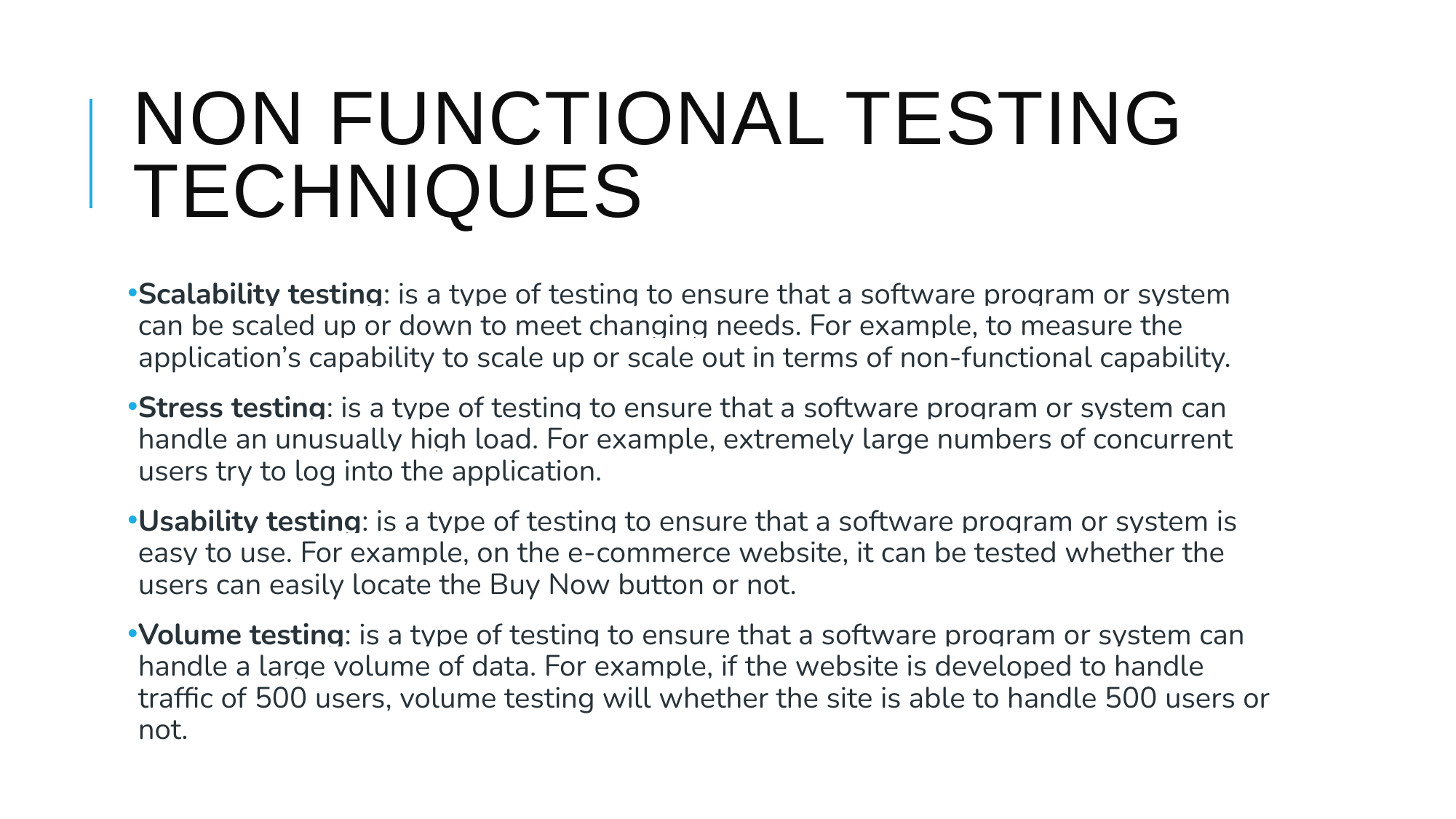

# Non functional testing techniques
Scalability testing: is a type of testing to ensure that a software program or system can be scaled up or down to meet changing needs. For example, to measure the application’s capability to scale up or scale out in terms of non-functional capability.
Stress testing: is a type of testing to ensure that a software program or system can handle an unusually high load. For example, extremely large numbers of concurrent users try to log into the application.
Usability testing: is a type of testing to ensure that a software program or system is easy to use. For example, on the e-commerce website, it can be tested whether the users can easily locate the Buy Now button or not.
Volume testing: is a type of testing to ensure that a software program or system can handle a large volume of data. For example, if the website is developed to handle traffic of 500 users, volume testing will whether the site is able to handle 500 users or not.